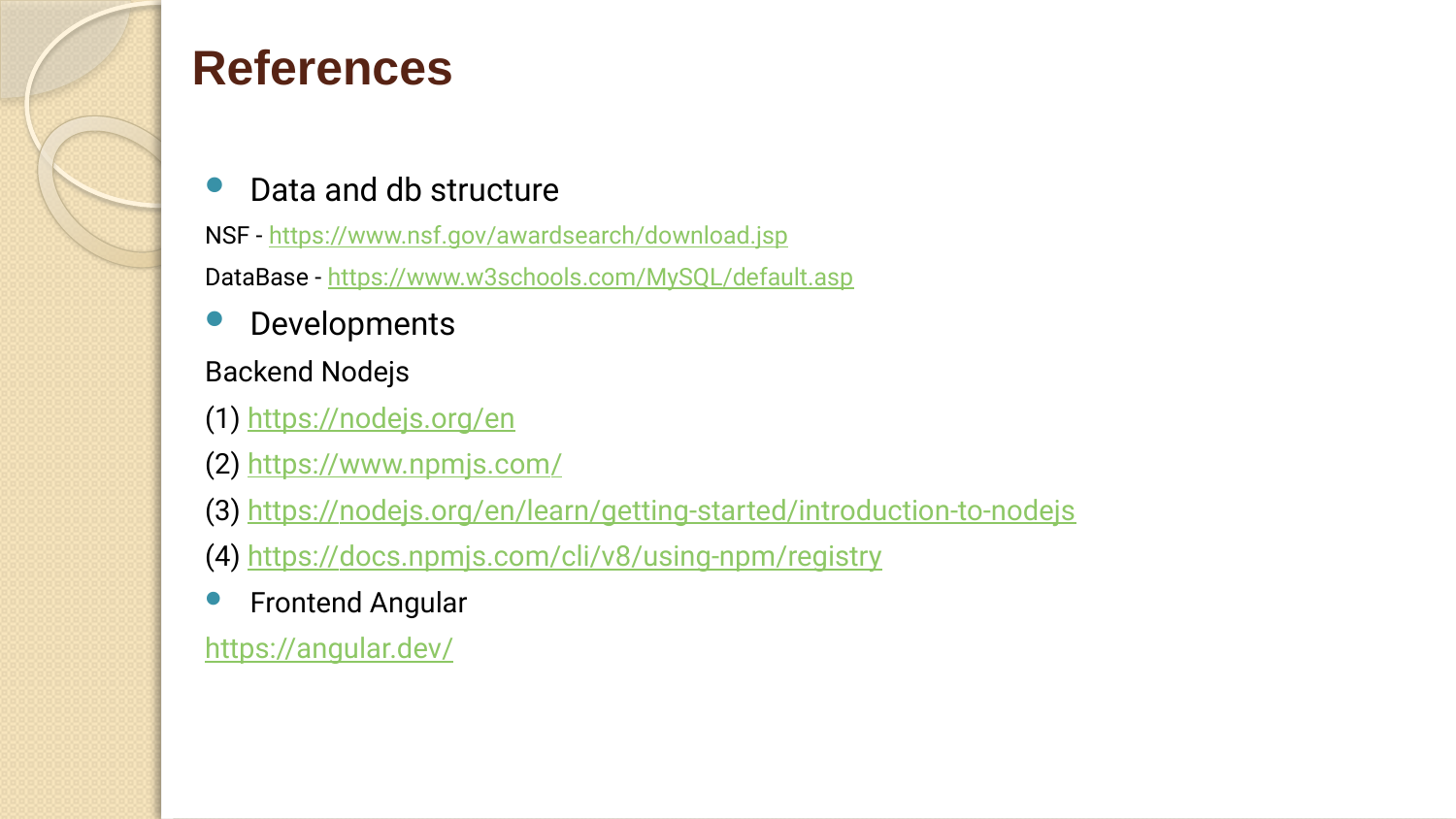

# References

Data and db structure
NSF - https://www.nsf.gov/awardsearch/download.jsp
DataBase - https://www.w3schools.com/MySQL/default.asp
Developments
Backend Nodejs
(1) https://nodejs.org/en
(2) https://www.npmjs.com/
(3) https://nodejs.org/en/learn/getting-started/introduction-to-nodejs
(4) https://docs.npmjs.com/cli/v8/using-npm/registry
Frontend Angular
https://angular.dev/